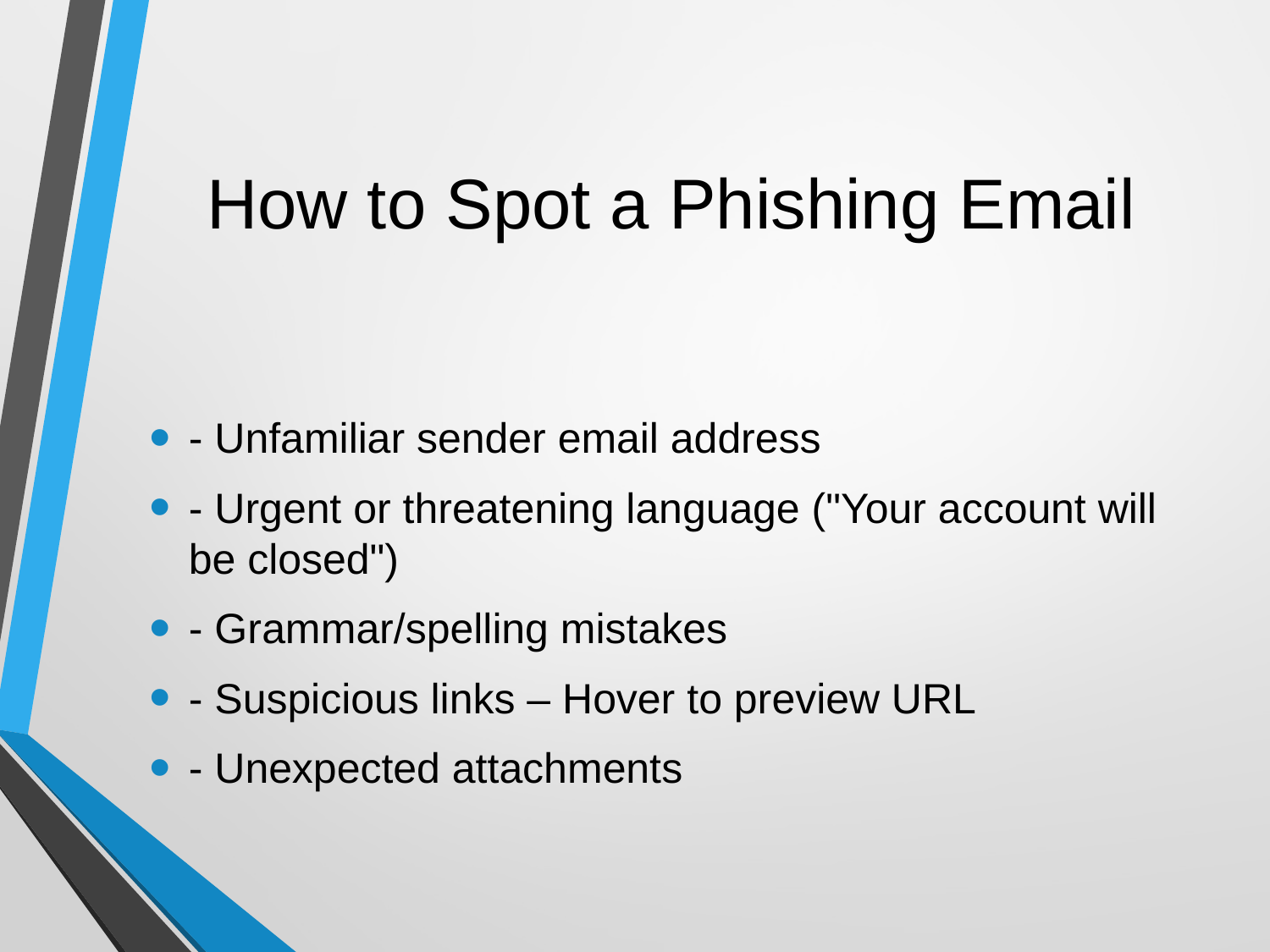

# How to Spot a Phishing Email
- Unfamiliar sender email address
- Urgent or threatening language ("Your account will be closed")
- Grammar/spelling mistakes
- Suspicious links – Hover to preview URL
- Unexpected attachments